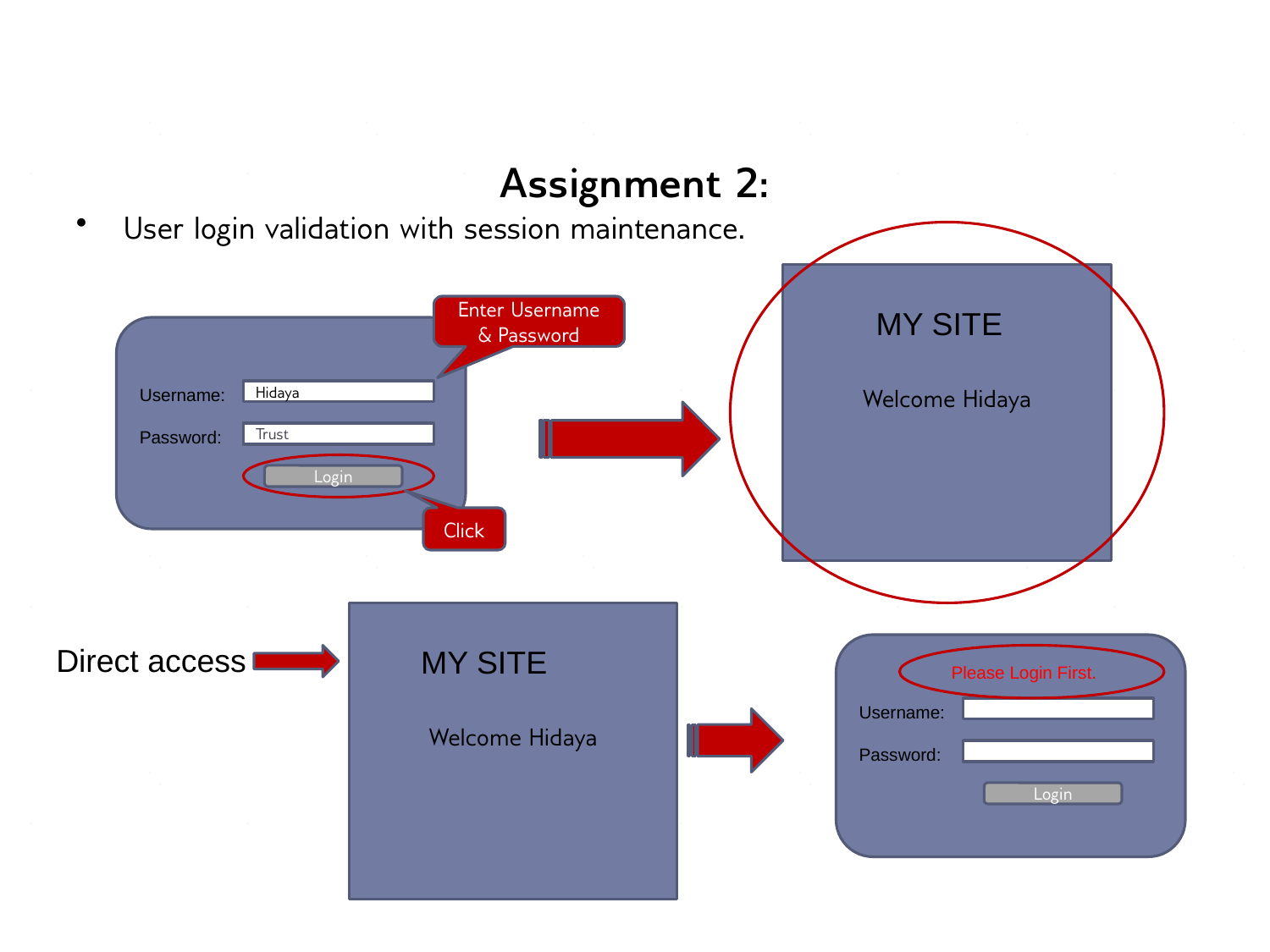

Assignment 2:
User login validation with session maintenance.

Welcome Hidaya

Enter Username & Password
MY SITE

Username:

Password:
Hidaya

Trust

Login
Click
Welcome Hidaya

Direct access

MY SITE

Please Login First.
Username:

Password:

Login